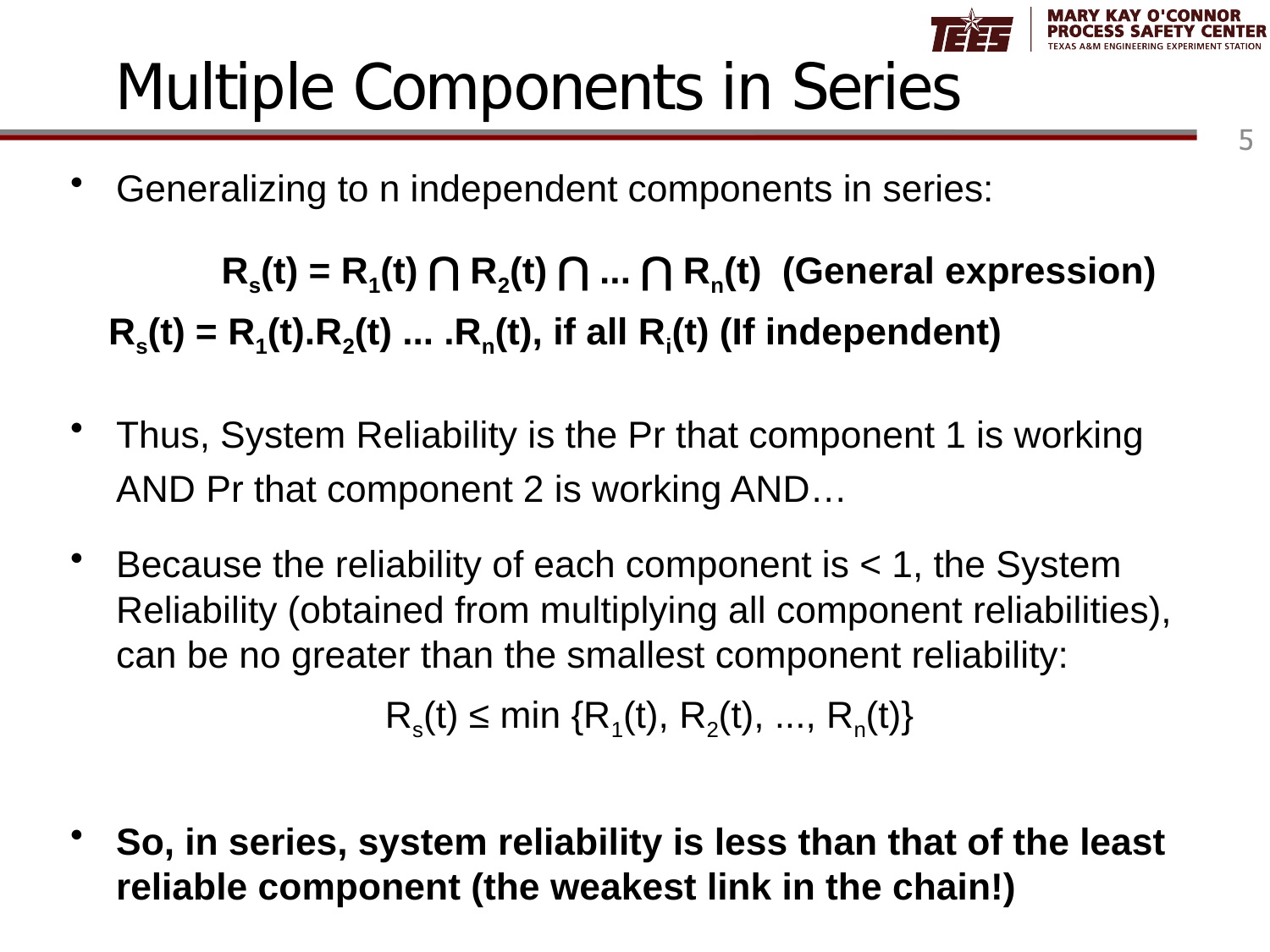

# Multiple Components in Series
Generalizing to n independent components in series:
         	Rs(t) = R1(t) ⋂ R2(t) ⋂ ... ⋂ Rn(t)  (General expression)
		Rs(t) = R1(t).R2(t) ... .Rn(t), if all Ri(t) (If independent)
Thus, System Reliability is the Pr that component 1 is working AND Pr that component 2 is working AND…
Because the reliability of each component is < 1, the System Reliability (obtained from multiplying all component reliabilities), can be no greater than the smallest component reliability:
Rs(t) ≤ min {R1(t), R2(t), ..., Rn(t)}

So, in series, system reliability is less than that of the least reliable component (the weakest link in the chain!)